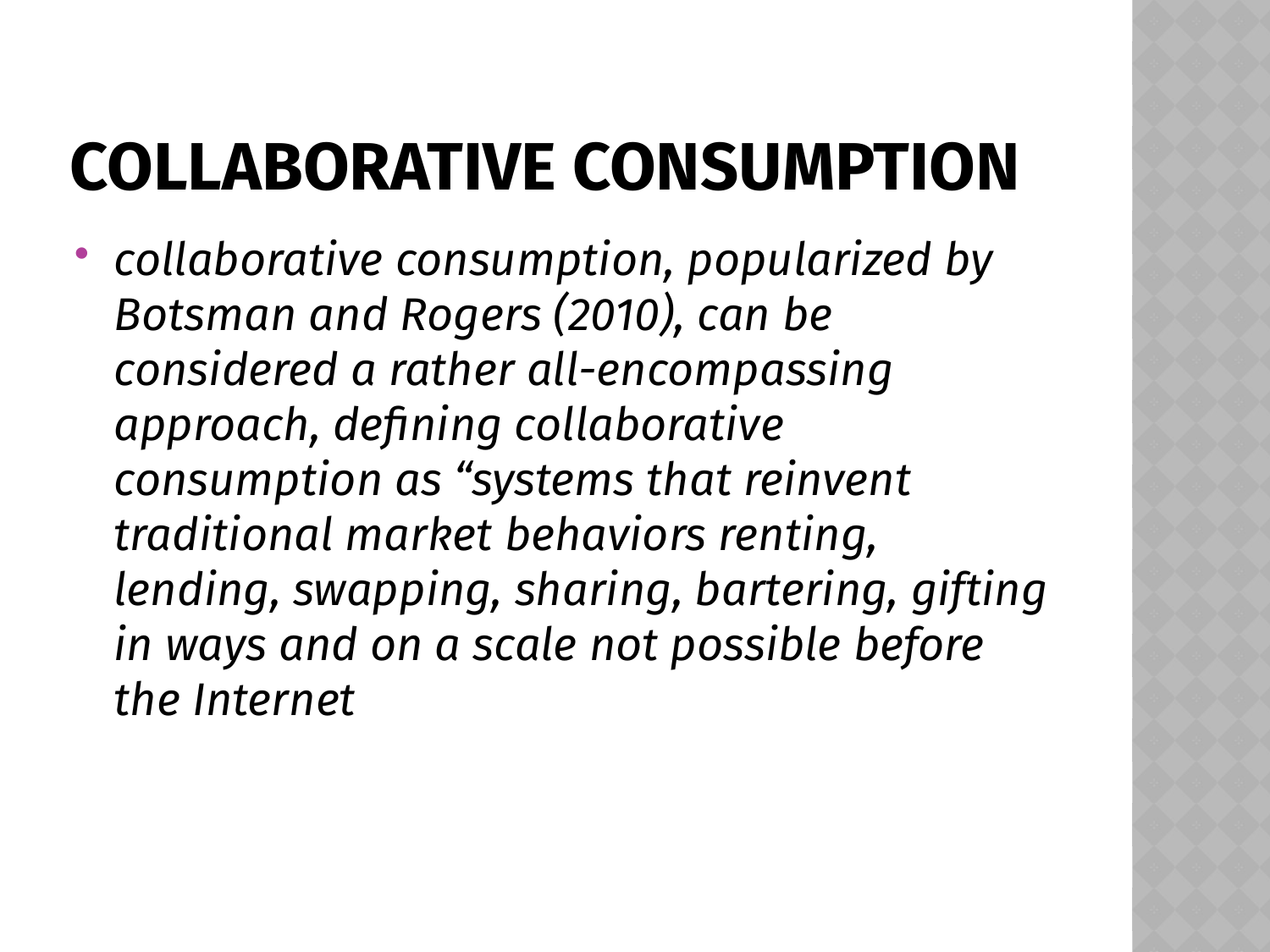

# Collaborative consumption
collaborative consumption, popularized by Botsman and Rogers (2010), can be considered a rather all-encompassing approach, defining collaborative consumption as “systems that reinvent traditional market behaviors renting, lending, swapping, sharing, bartering, gifting in ways and on a scale not possible before the Internet